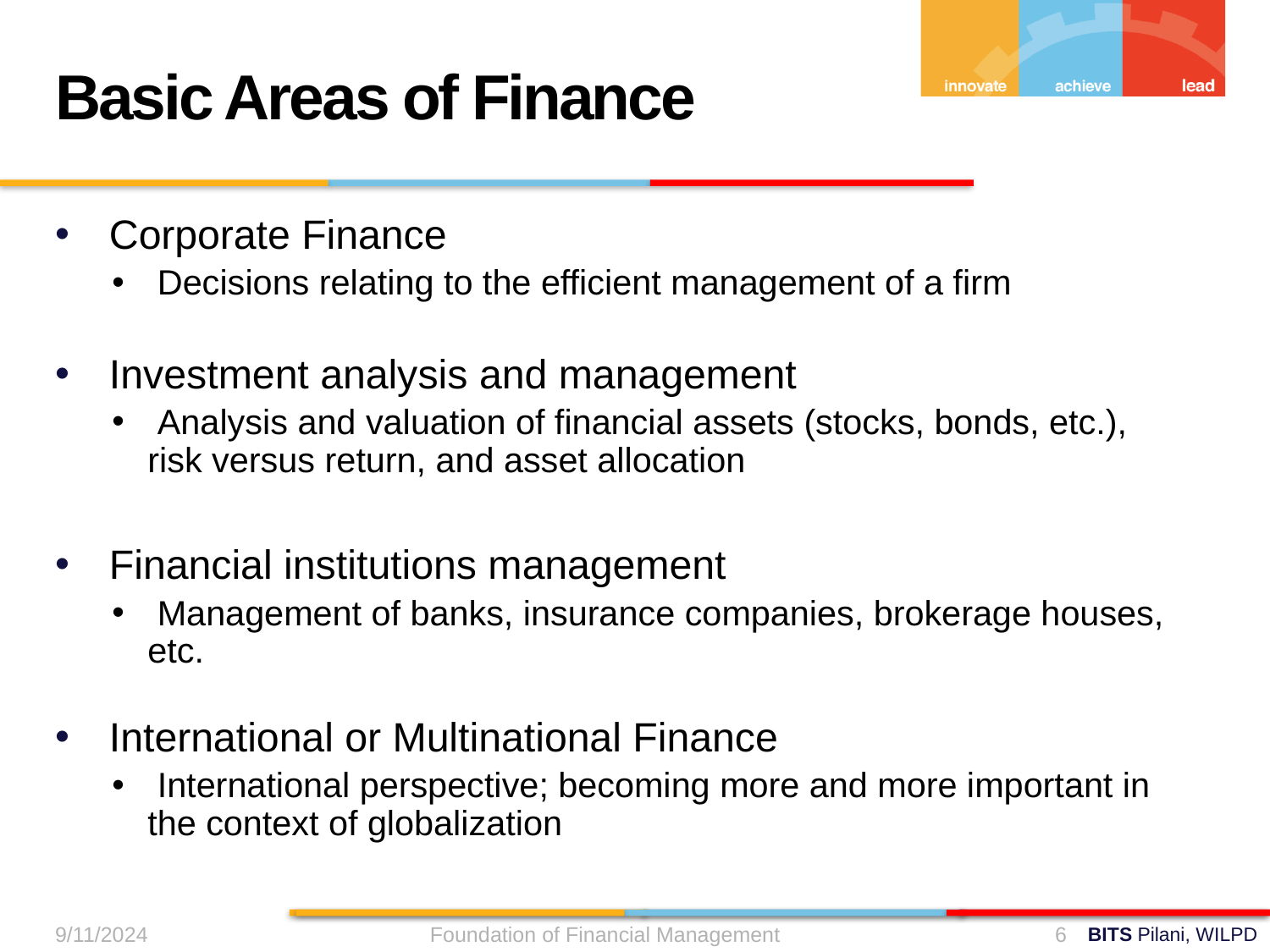

Basic Areas of Finance
 Corporate Finance
 Decisions relating to the efficient management of a firm

 Investment analysis and management
 Analysis and valuation of financial assets (stocks, bonds, etc.), risk versus return, and asset allocation

 Financial institutions management
 Management of banks, insurance companies, brokerage houses, etc.

 International or Multinational Finance
 International perspective; becoming more and more important in the context of globalization

9/11/2024
Foundation of Financial Management
6